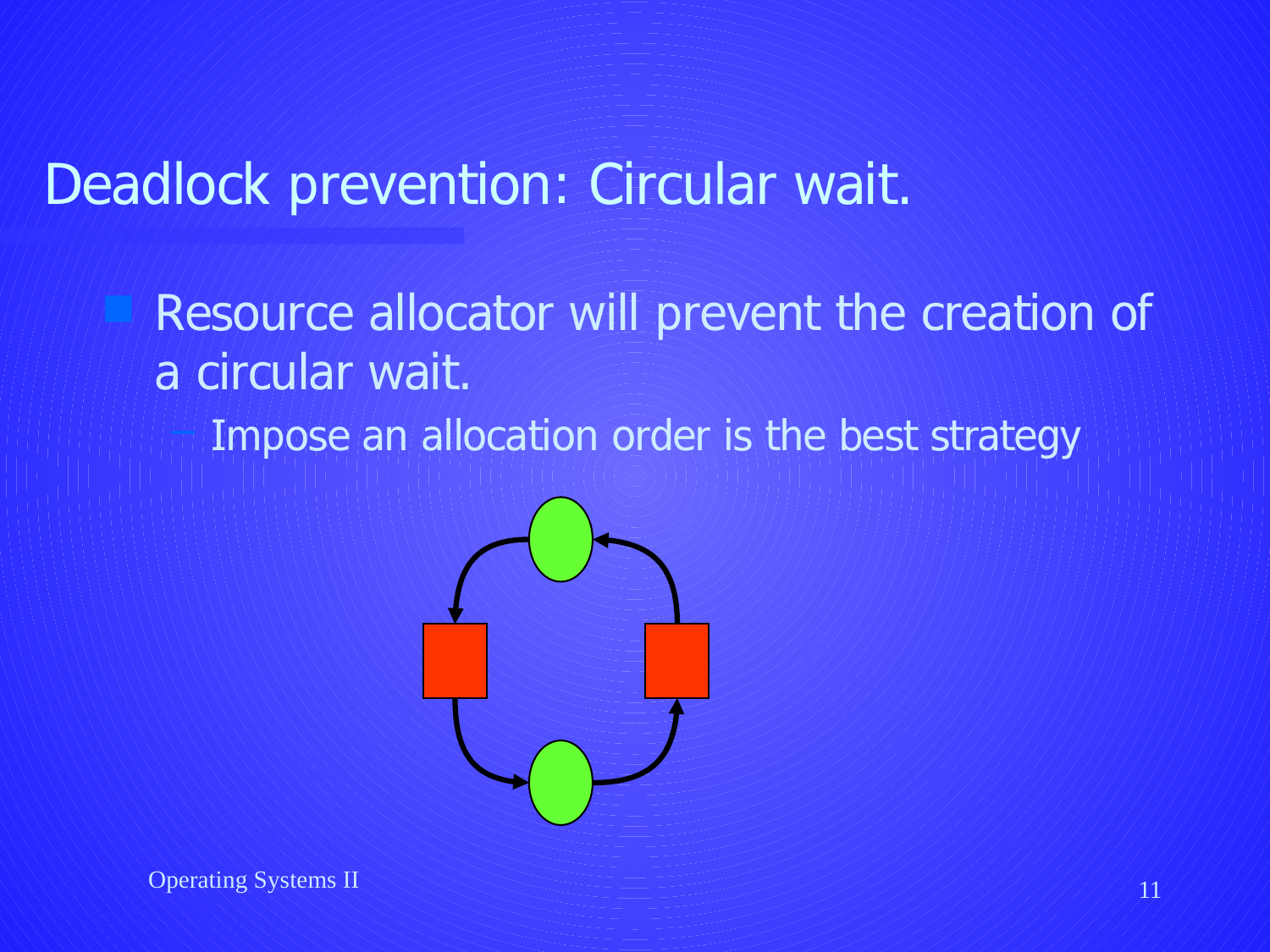

# Deadlock prevention: Circular wait.
Resource allocator will prevent the creation of a circular wait.
Impose an allocation order is the best strategy

Operating Systems II
11